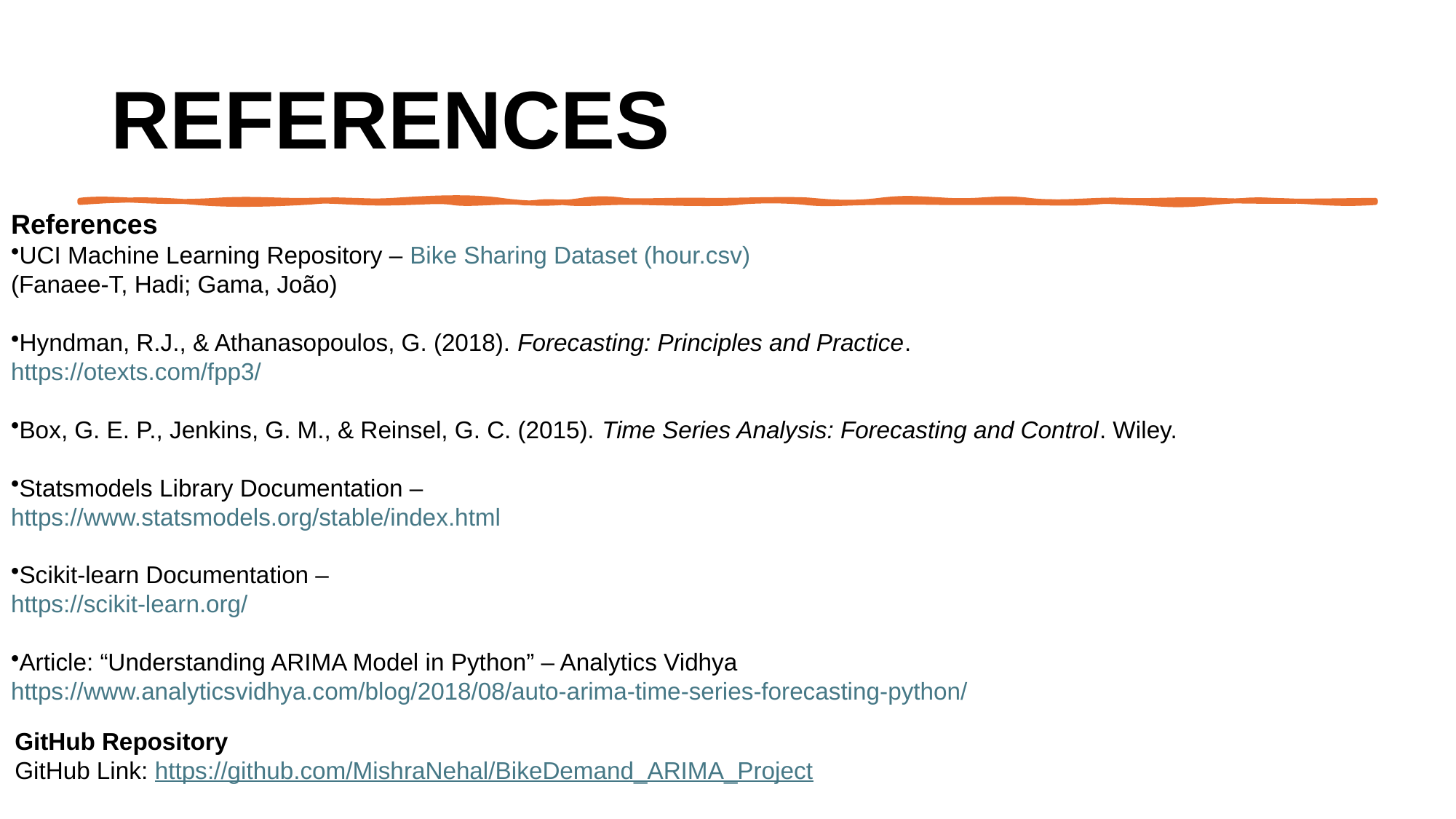

# References
References
UCI Machine Learning Repository – Bike Sharing Dataset (hour.csv)
(Fanaee-T, Hadi; Gama, João)

Hyndman, R.J., & Athanasopoulos, G. (2018). Forecasting: Principles and Practice.
https://otexts.com/fpp3/

Box, G. E. P., Jenkins, G. M., & Reinsel, G. C. (2015). Time Series Analysis: Forecasting and Control. Wiley.

Statsmodels Library Documentation –
https://www.statsmodels.org/stable/index.html

Scikit-learn Documentation –
https://scikit-learn.org/

Article: “Understanding ARIMA Model in Python” – Analytics Vidhya
https://www.analyticsvidhya.com/blog/2018/08/auto-arima-time-series-forecasting-python/

GitHub Repository
GitHub Link: https://github.com/MishraNehal/BikeDemand_ARIMA_Project